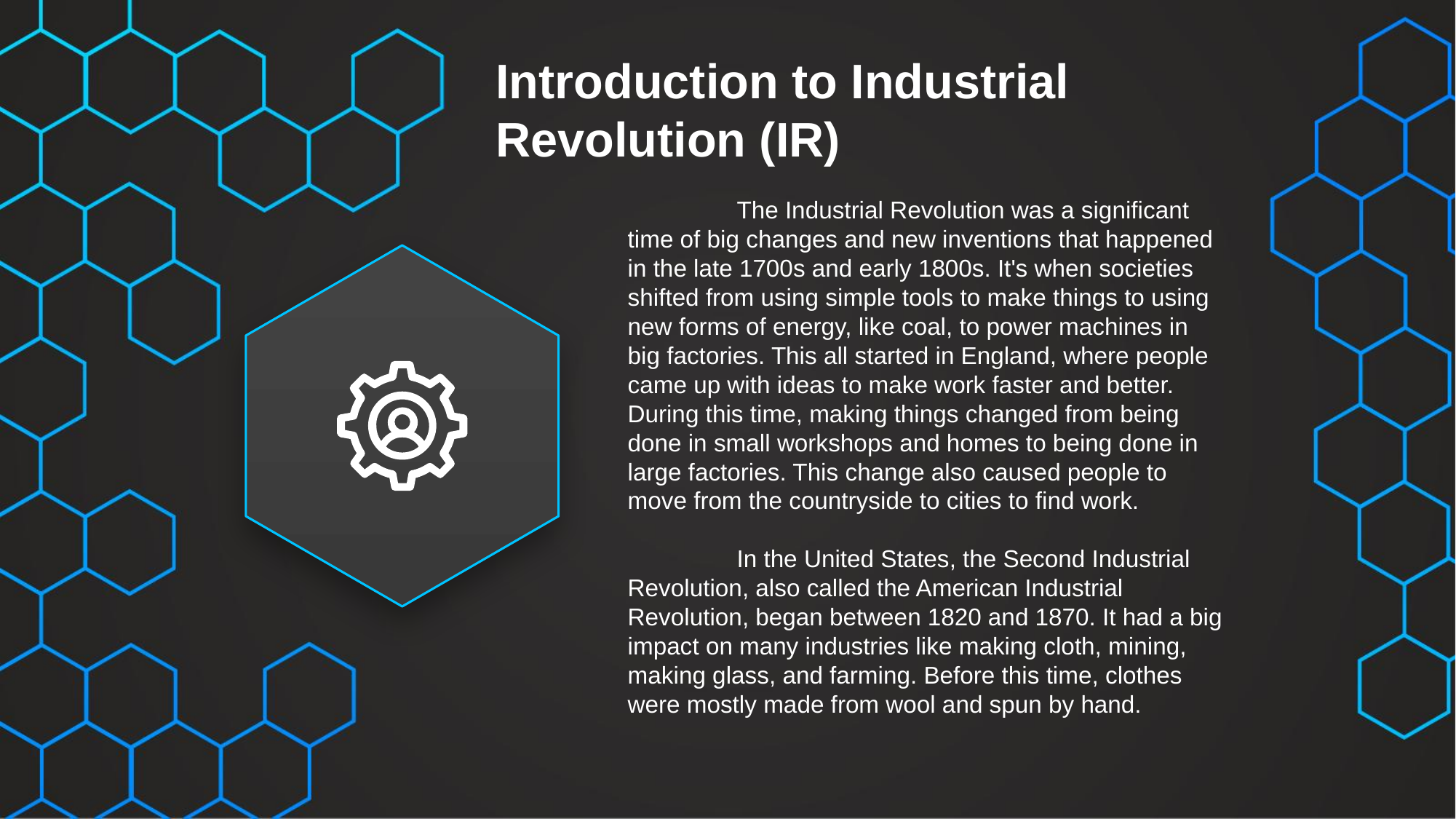

# Introduction to Industrial Revolution (IR)
		The Industrial Revolution was a significant time of big changes and new inventions that happened in the late 1700s and early 1800s. It's when societies shifted from using simple tools to make things to using new forms of energy, like coal, to power machines in big factories. This all started in England, where people came up with ideas to make work faster and better. During this time, making things changed from being done in small workshops and homes to being done in large factories. This change also caused people to move from the countryside to cities to find work.

		In the United States, the Second Industrial Revolution, also called the American Industrial Revolution, began between 1820 and 1870. It had a big impact on many industries like making cloth, mining, making glass, and farming. Before this time, clothes were mostly made from wool and spun by hand.